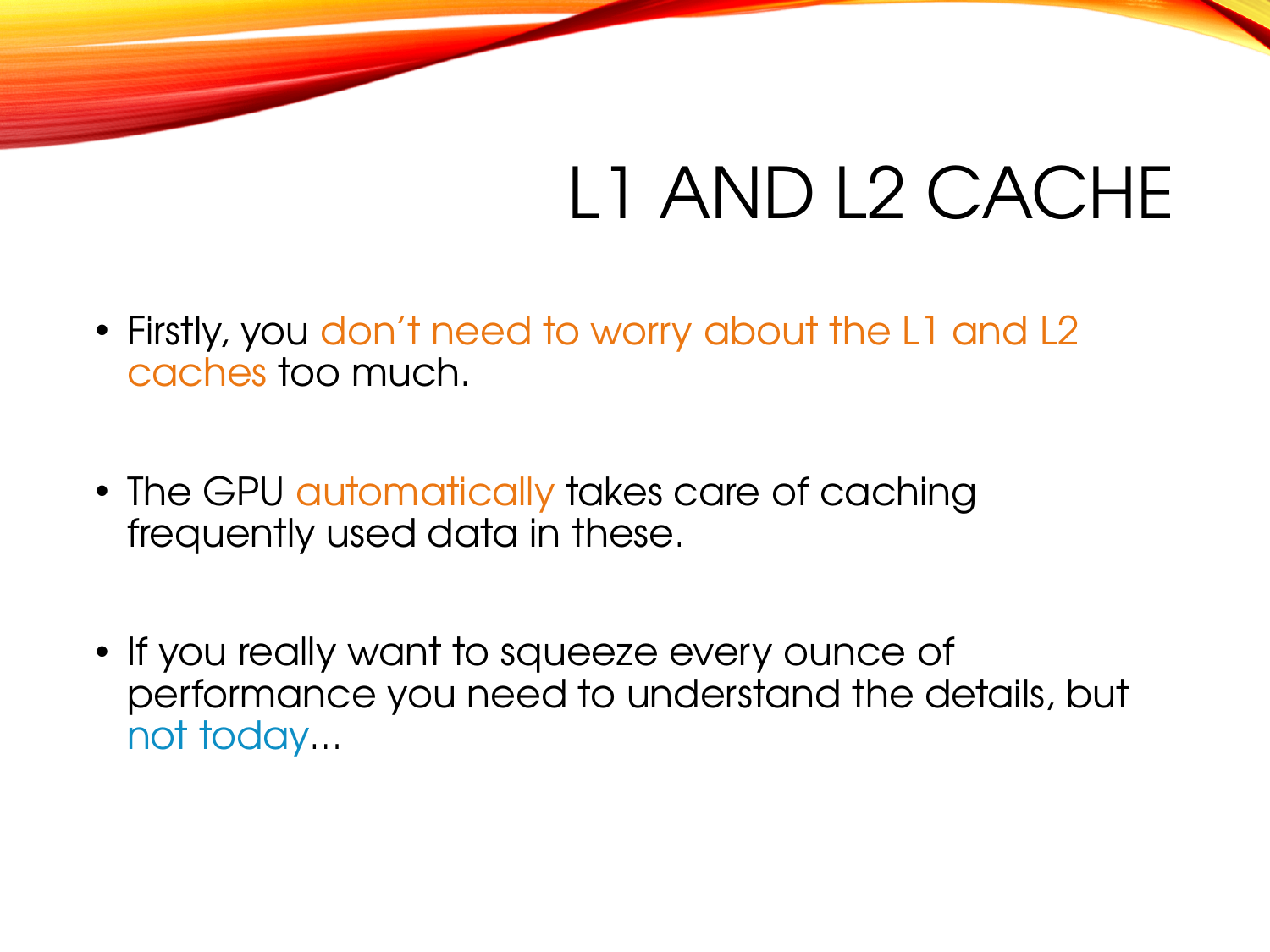

# L1 and l2 cache
Firstly, you don’t need to worry about the L1 and L2 caches too much.

The GPU automatically takes care of caching frequently used data in these.

If you really want to squeeze every ounce of performance you need to understand the details, but not today…